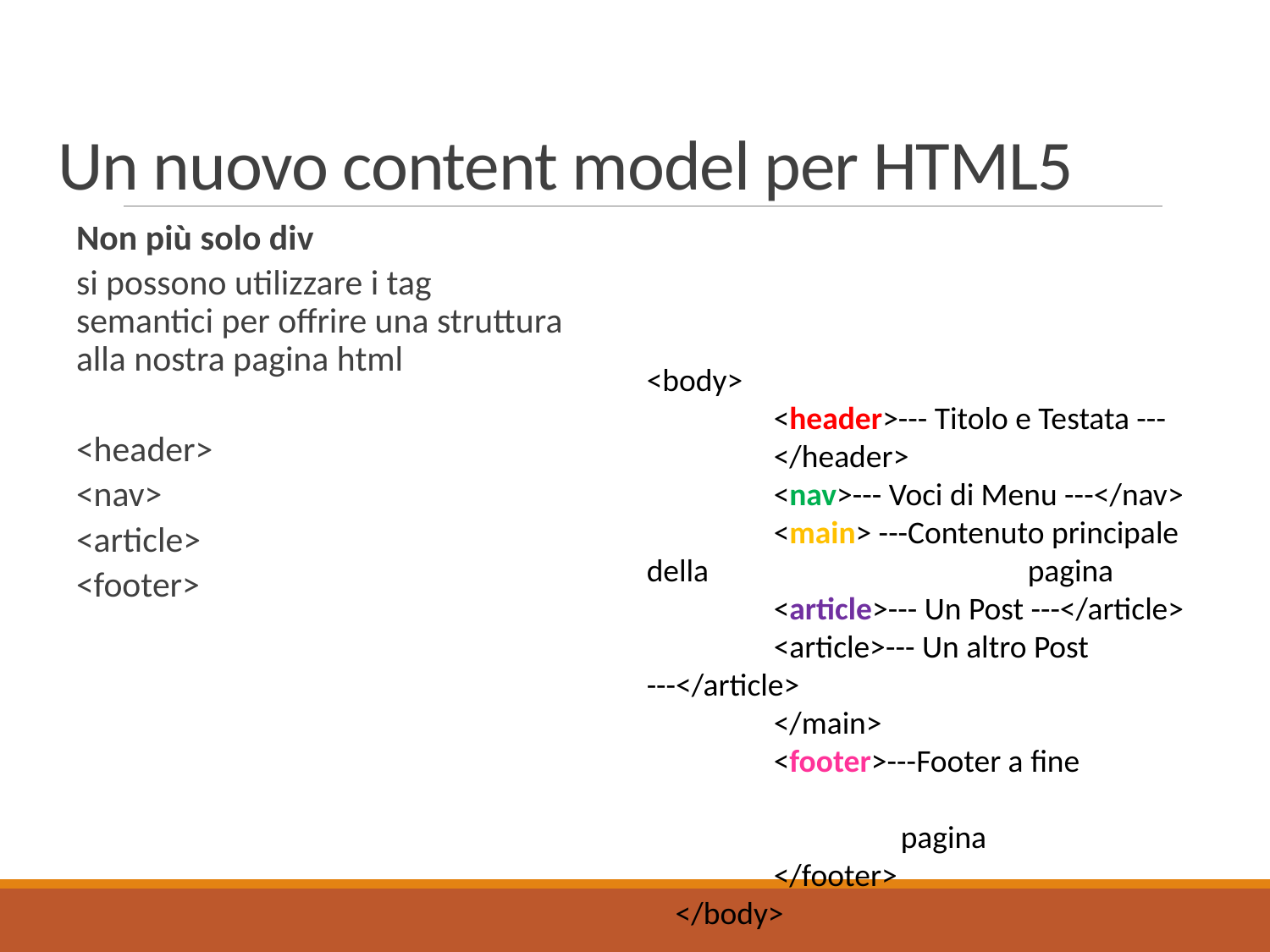

# Un nuovo content model per HTML5
Non più solo div
si possono utilizzare i tag semantici per offrire una struttura alla nostra pagina html

<header>
<nav>
<article>
<footer>
<body>
	<header>--- Titolo e Testata ---	</header>
	<nav>--- Voci di Menu ---</nav>
	<main> ---Contenuto principale della 			pagina
	<article>--- Un Post ---</article>
	<article>--- Un altro Post ---</article>
	</main>
	<footer>---Footer a fine 							pagina
	</footer>
    </body>